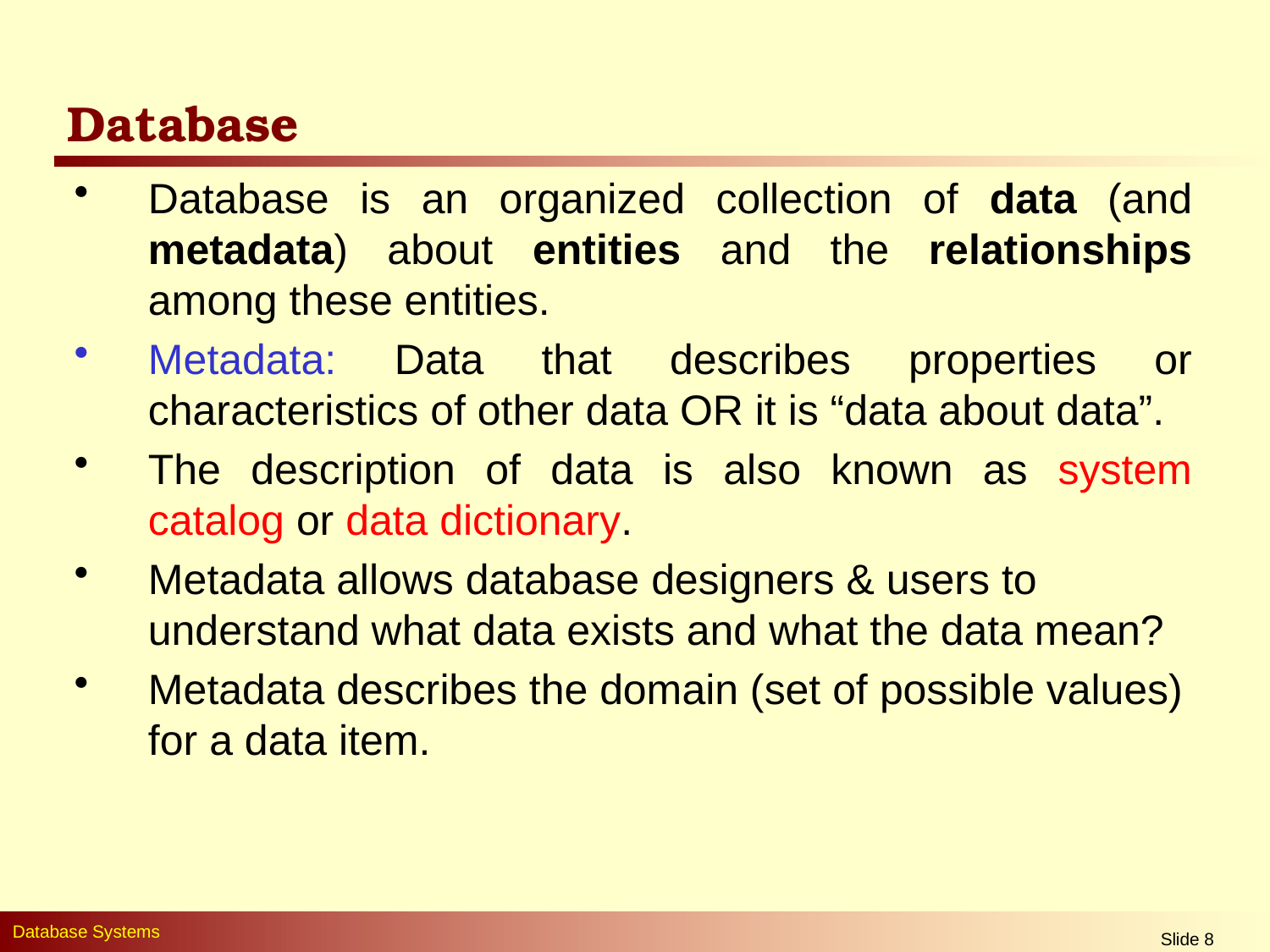

Database
Database is an organized collection of data (and metadata) about entities and the relationships among these entities.
Metadata: Data that describes properties or characteristics of other data OR it is “data about data”.
The description of data is also known as system catalog or data dictionary.
Metadata allows database designers & users to understand what data exists and what the data mean?
Metadata describes the domain (set of possible values) for a data item.